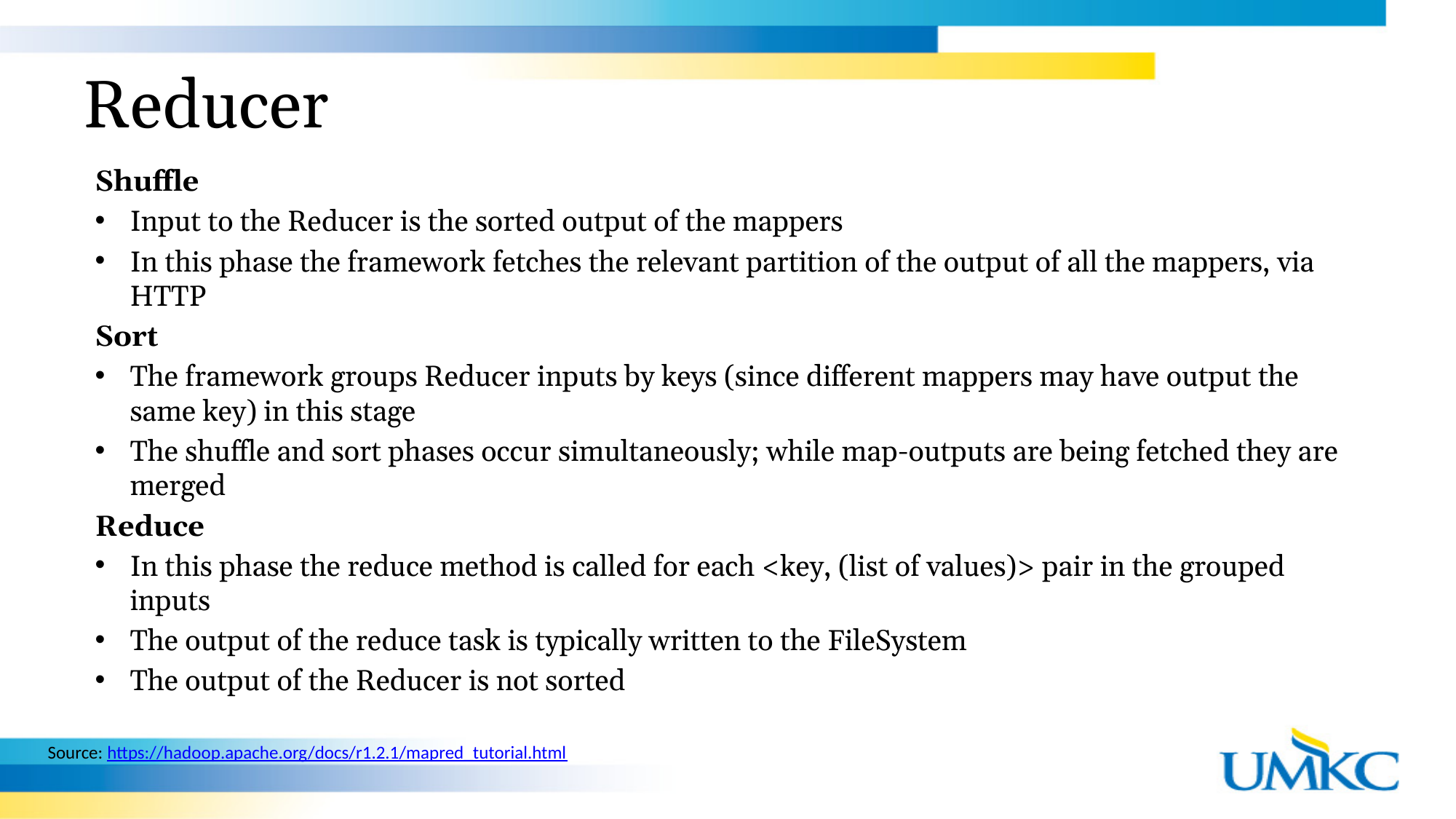

# Reducer
Shuffle
Input to the Reducer is the sorted output of the mappers
In this phase the framework fetches the relevant partition of the output of all the mappers, via HTTP
Sort
The framework groups Reducer inputs by keys (since different mappers may have output the same key) in this stage
The shuffle and sort phases occur simultaneously; while map-outputs are being fetched they are merged
Reduce
In this phase the reduce method is called for each <key, (list of values)> pair in the grouped inputs
The output of the reduce task is typically written to the FileSystem
The output of the Reducer is not sorted
Source: https://hadoop.apache.org/docs/r1.2.1/mapred_tutorial.html